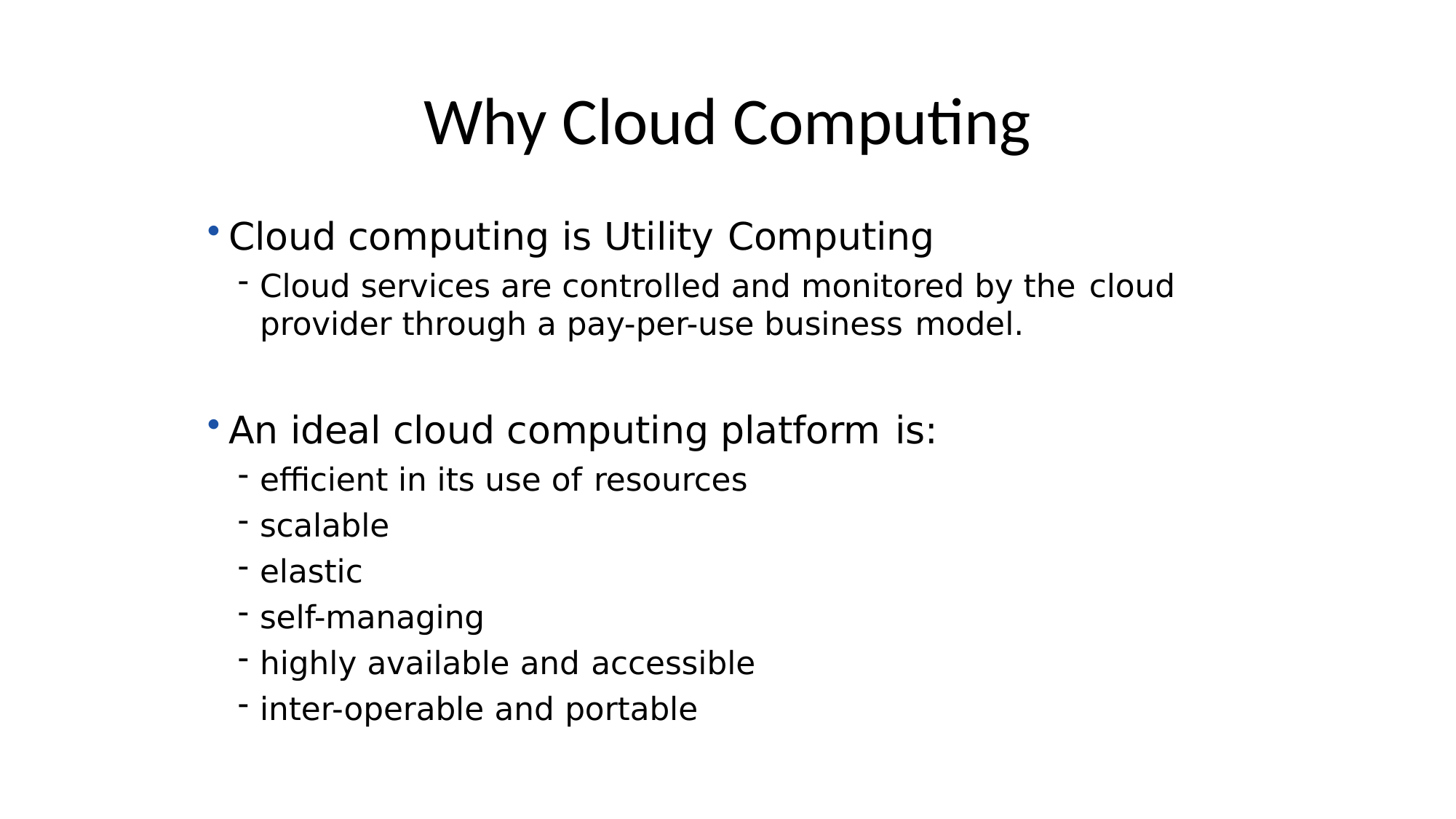

# Why Cloud Computing
Cloud computing is Utility Computing
Cloud services are controlled and monitored by the cloud provider through a pay-per-use business model.

An ideal cloud computing platform is:
efficient in its use of resources
scalable
elastic
self-managing
highly available and accessible
inter-operable and portable